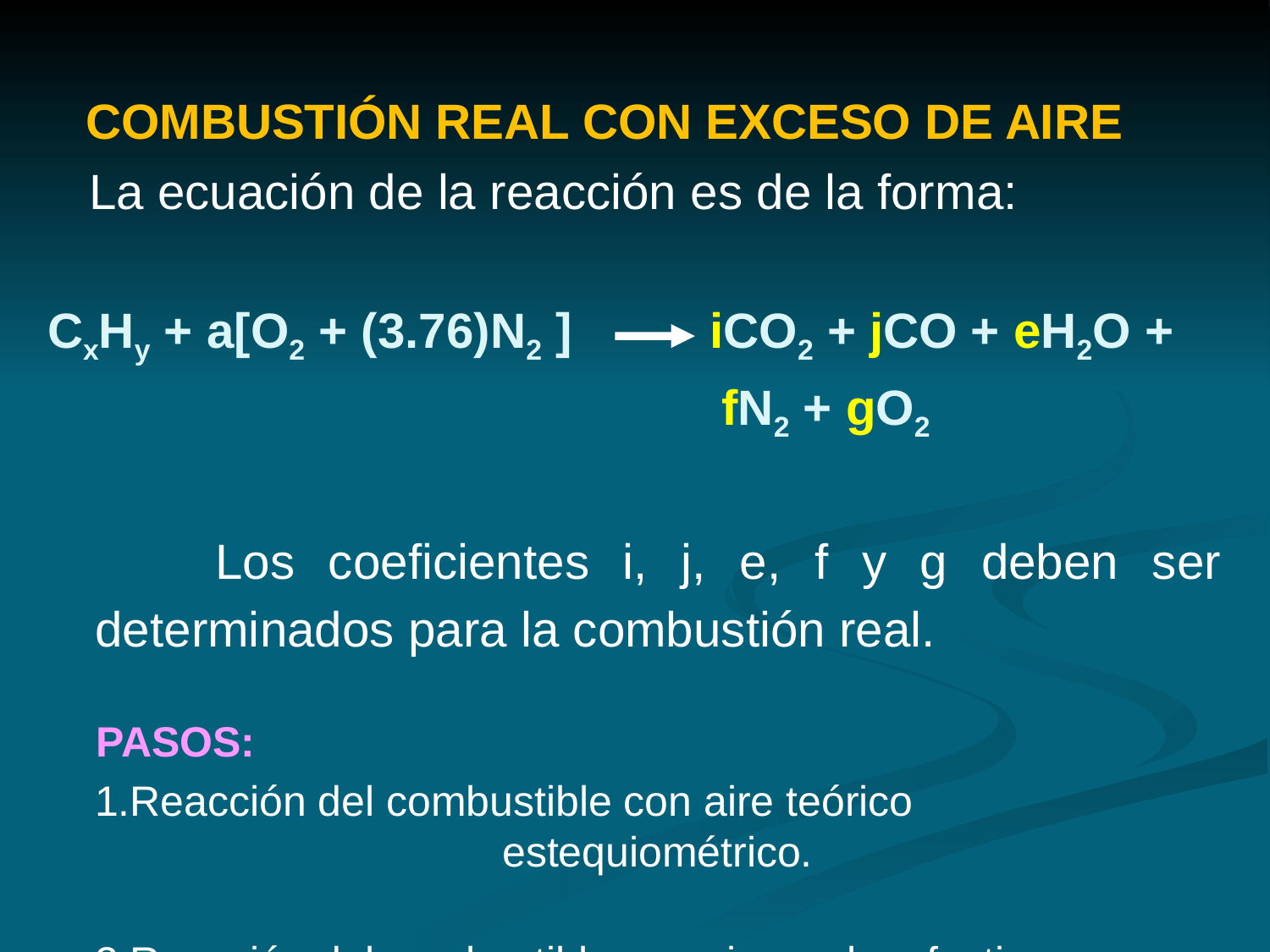

COMBUSTIÓN REAL CON EXCESO DE AIRE
   La ecuación de la reacción es de la forma:

CxHy + a[O2 + (3.76)N2 ]          iCO2 + jCO + eH2O +
                                                 fN2 + gO2

      Los coeficientes i, j, e, f y g deben ser determinados para la combustión real.

     PASOS:
    1.Reacción del combustible con aire teórico                                                             estequiométrico.
    2.Reacción del combustible con aire real o efectivo.